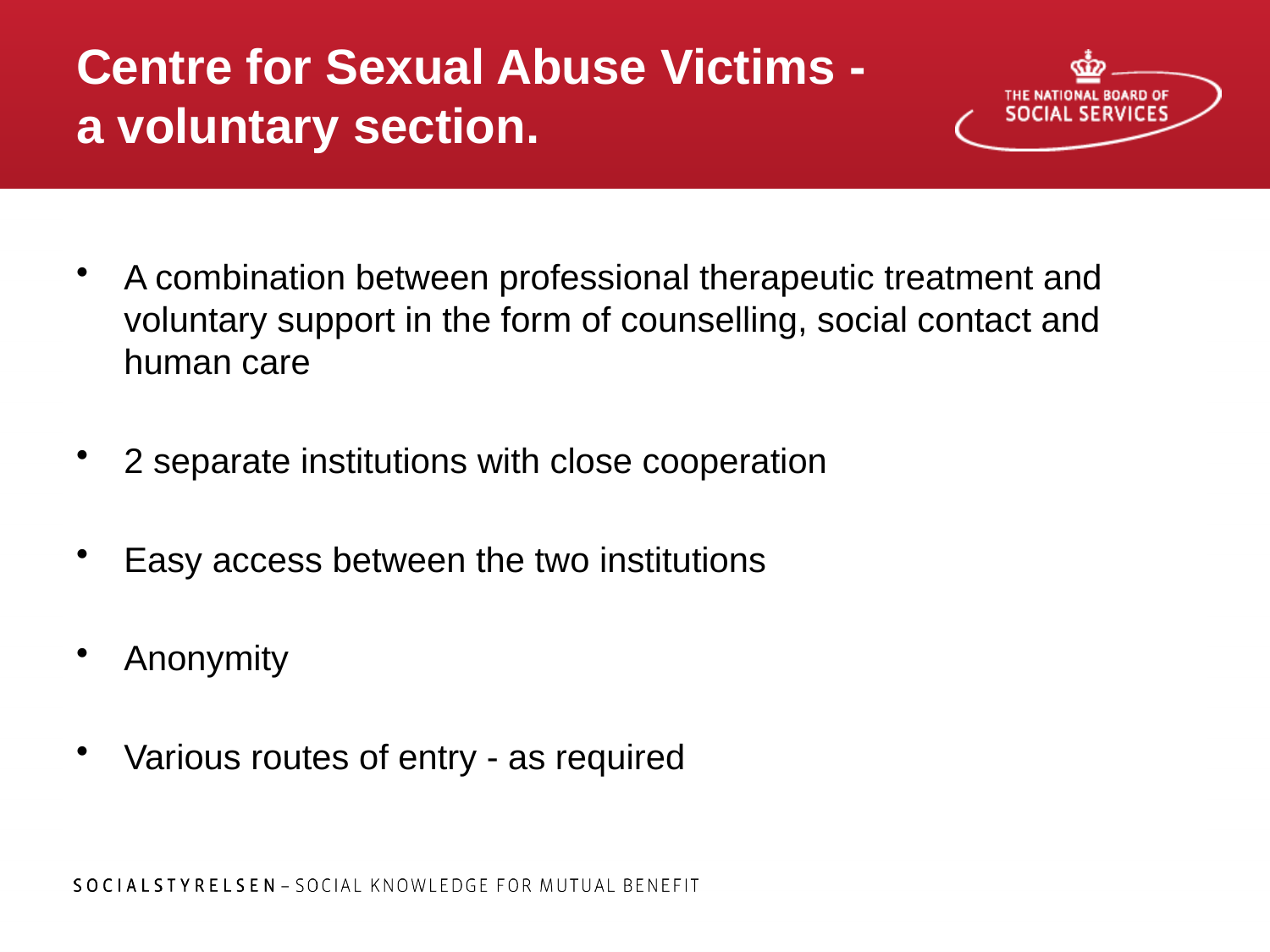

# Centre for Sexual Abuse Victims - a voluntary section.

A combination between professional therapeutic treatment and voluntary support in the form of counselling, social contact and human care

2 separate institutions with close cooperation

Easy access between the two institutions

Anonymity

Various routes of entry - as required